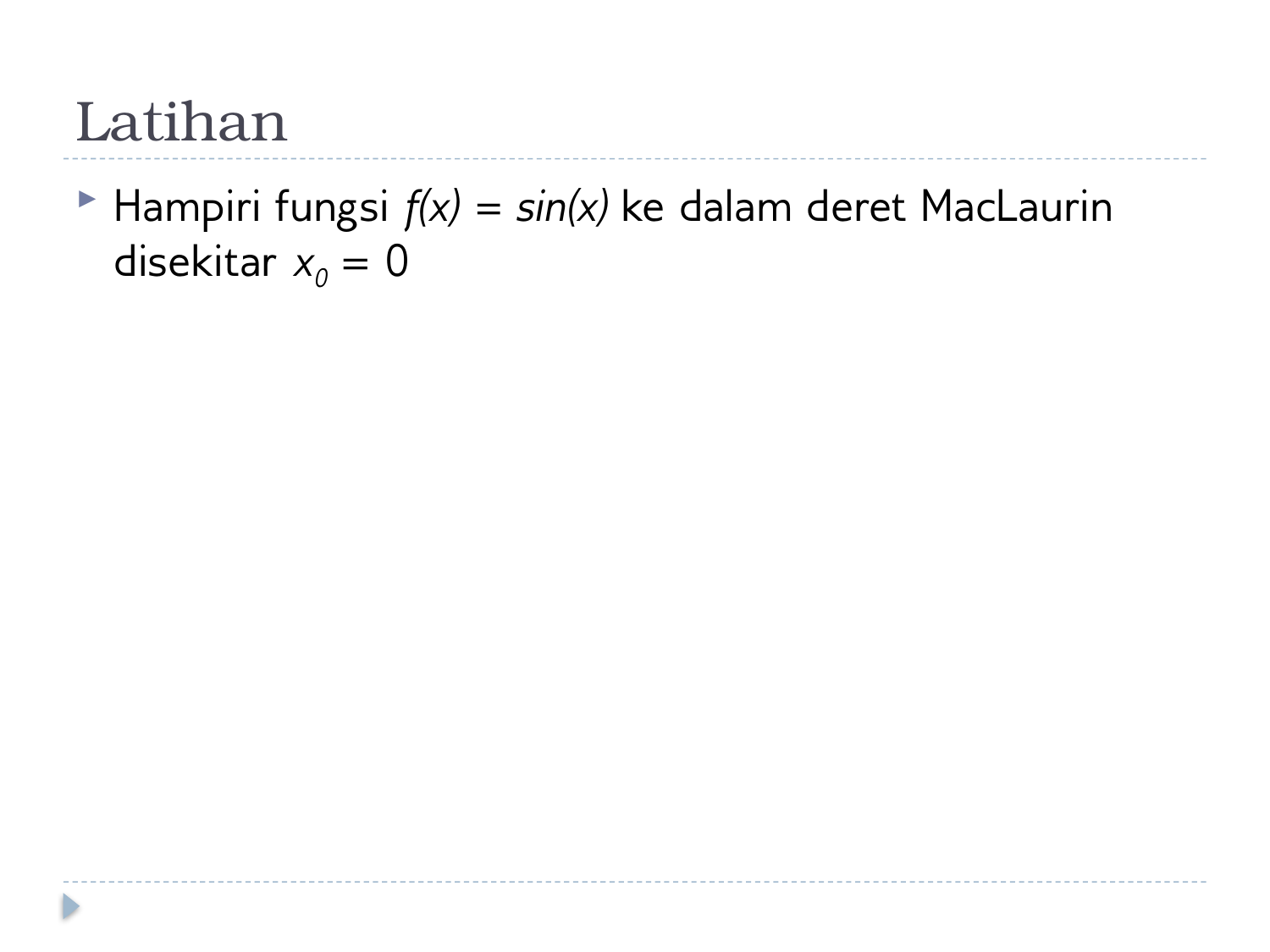

# Latihan
Hampiri fungsi f(x) = sin(x) ke dalam deret MacLaurin disekitar x0 = 0